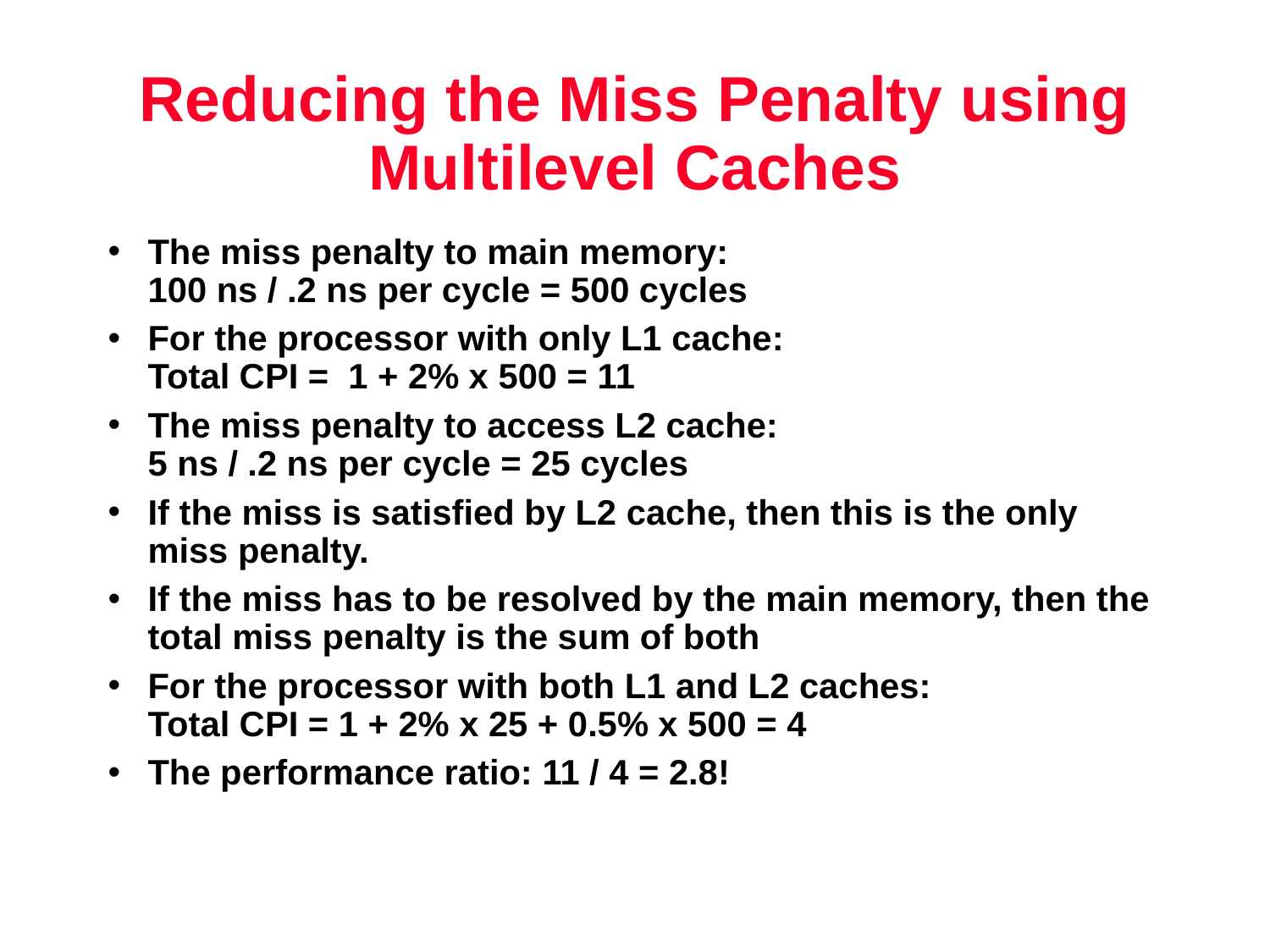

# Reducing the Miss Penalty using Multilevel Caches
The miss penalty to main memory:
100 ns / .2 ns per cycle = 500 cycles
For the processor with only L1 cache:
Total CPI =  1 + 2% x 500 = 11
The miss penalty to access L2 cache:
5 ns / .2 ns per cycle = 25 cycles
If the miss is satisfied by L2 cache, then this is the only miss penalty.
If the miss has to be resolved by the main memory, then the total miss penalty is the sum of both
For the processor with both L1 and L2 caches:
Total CPI = 1 + 2% x 25 + 0.5% x 500 = 4
The performance ratio: 11 / 4 = 2.8!